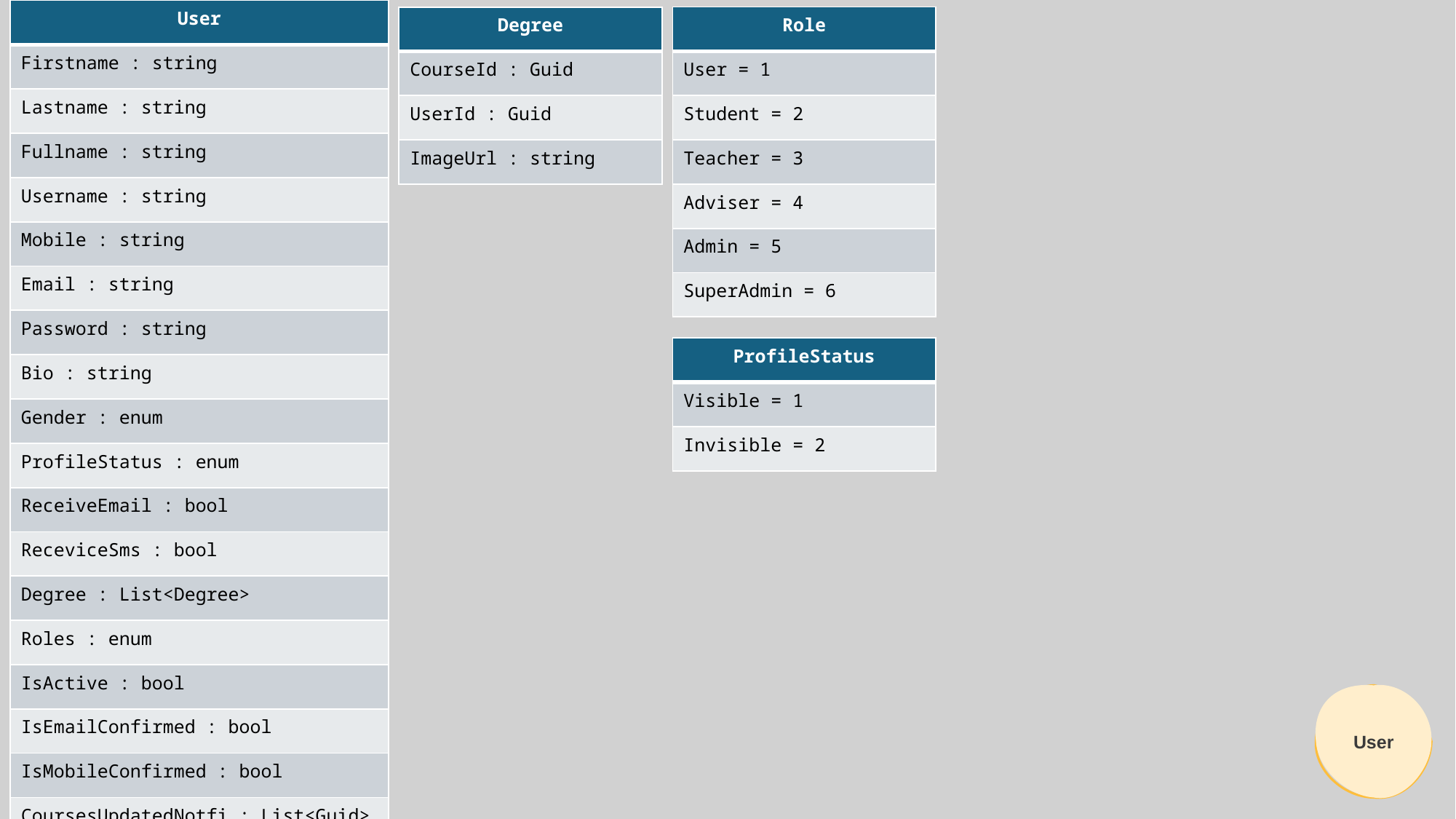

| User |
| --- |
| Firstname : string |
| Lastname : string |
| Fullname : string |
| Username : string |
| Mobile : string |
| Email : string |
| Password : string |
| Bio : string |
| Gender : enum |
| ProfileStatus : enum |
| ReceiveEmail : bool |
| ReceviceSms : bool |
| Degree : List<Degree> |
| Roles : enum |
| IsActive : bool |
| IsEmailConfirmed : bool |
| IsMobileConfirmed : bool |
| CoursesUpdatedNotfi : List<Guid> |
| CoursesEndedNotfi : List<Guid> |
| Role |
| --- |
| User = 1 |
| Student = 2 |
| Teacher = 3 |
| Adviser = 4 |
| Admin = 5 |
| SuperAdmin = 6 |
| Degree |
| --- |
| CourseId : Guid |
| UserId : Guid |
| ImageUrl : string |
| ProfileStatus |
| --- |
| Visible = 1 |
| Invisible = 2 |
User